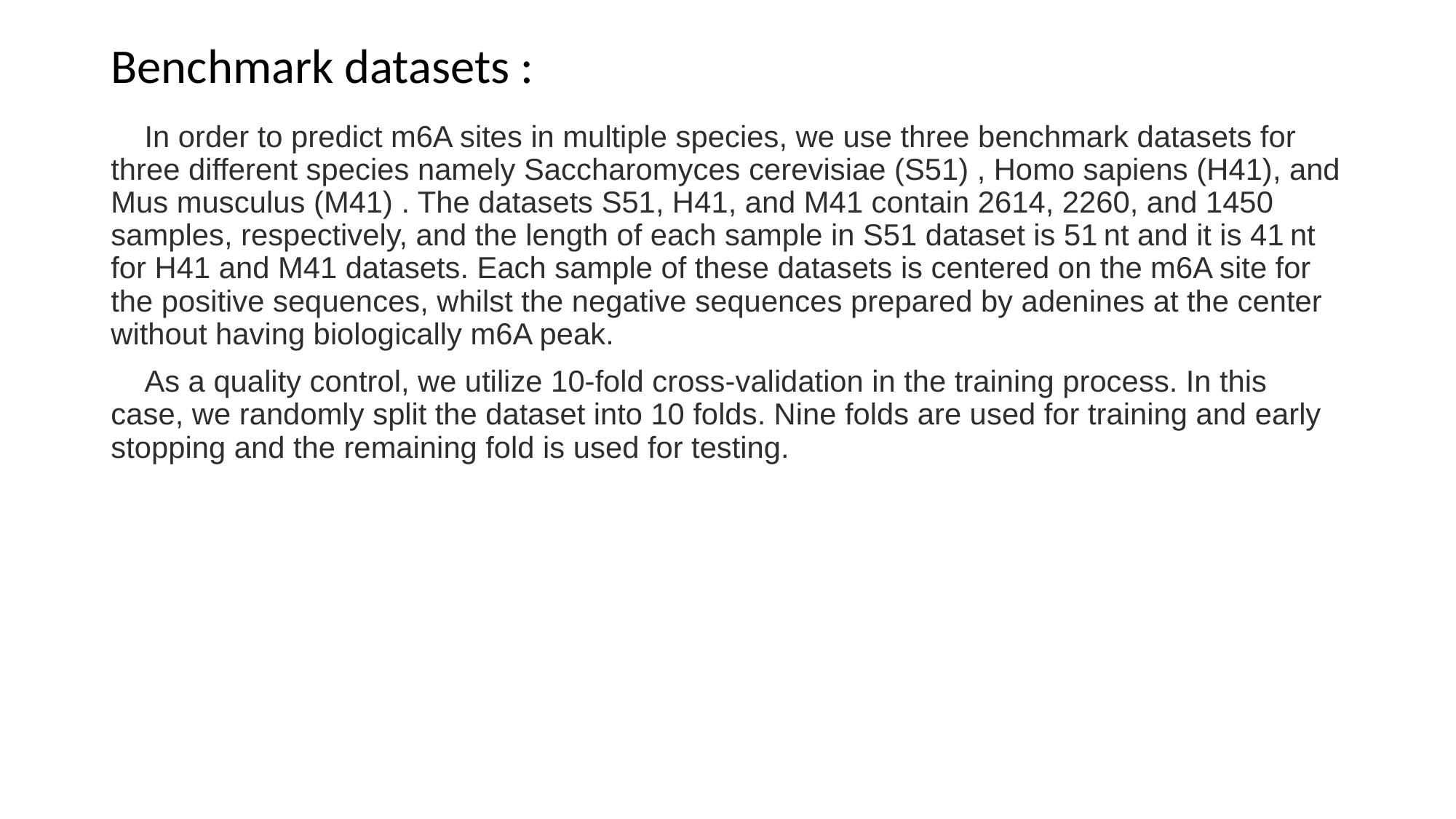

# Benchmark datasets :
    In order to predict m6A sites in multiple species, we use three benchmark datasets for three different species namely Saccharomyces cerevisiae (S51) , Homo sapiens (H41), and Mus musculus (M41) . The datasets S51, H41, and M41 contain 2614, 2260, and 1450 samples, respectively, and the length of each sample in S51 dataset is 51 nt and it is 41 nt for H41 and M41 datasets. Each sample of these datasets is centered on the m6A site for the positive sequences, whilst the negative sequences prepared by adenines at the center without having biologically m6A peak.
    As a quality control, we utilize 10-fold cross-validation in the training process. In this case, we randomly split the dataset into 10 folds. Nine folds are used for training and early stopping and the remaining fold is used for testing.